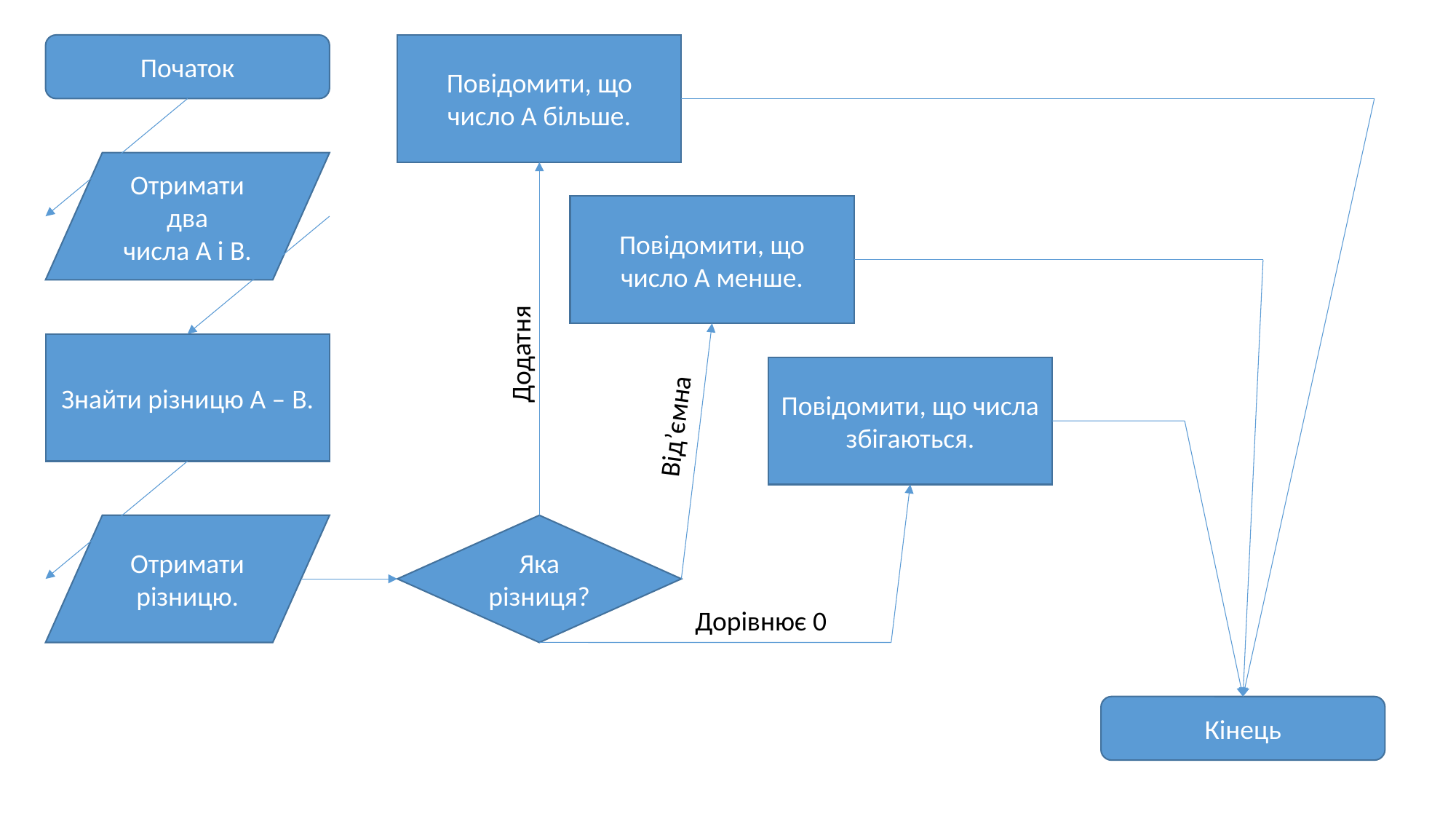

Початок
Повідомити, що число А більше.
Отримати два числа A і B.
Повідомити, що число А менше.
Додатня
Знайти різницю А – B.
Повідомити, що числа збігаються.
Від’ємна
Отримати різницю.
Яка різниця?
Дорівнює 0
Кінець